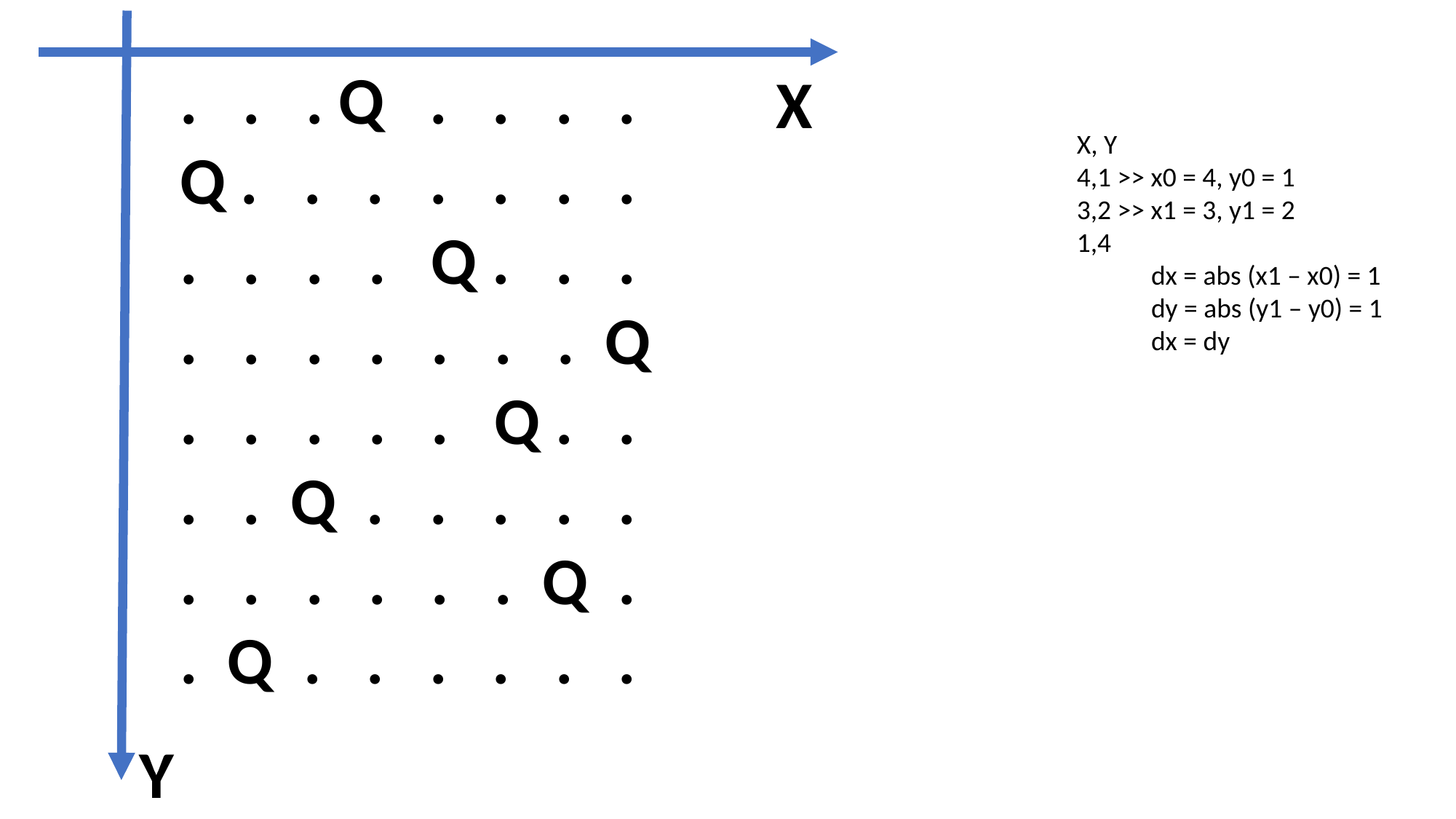

.   .   . Q   .   .   .   .
 Q .   .   .   .   .   .   .
 .   .   .   .   Q .   .   .
 .   .   .   .   .   .   .  Q
 .   .   .   .   .   Q .   .
 .   .  Q  .   .   .   .   .
 .   .   .   .   .   .  Q  .
 .  Q  .   .   .   .   .   .
X
X, Y
4,1 >> x0 = 4, y0 = 1
3,2 >> x1 = 3, y1 = 2
1,4
            dx = abs (x1 – x0) = 1
            dy = abs (y1 – y0) = 1
            dx = dy
Y